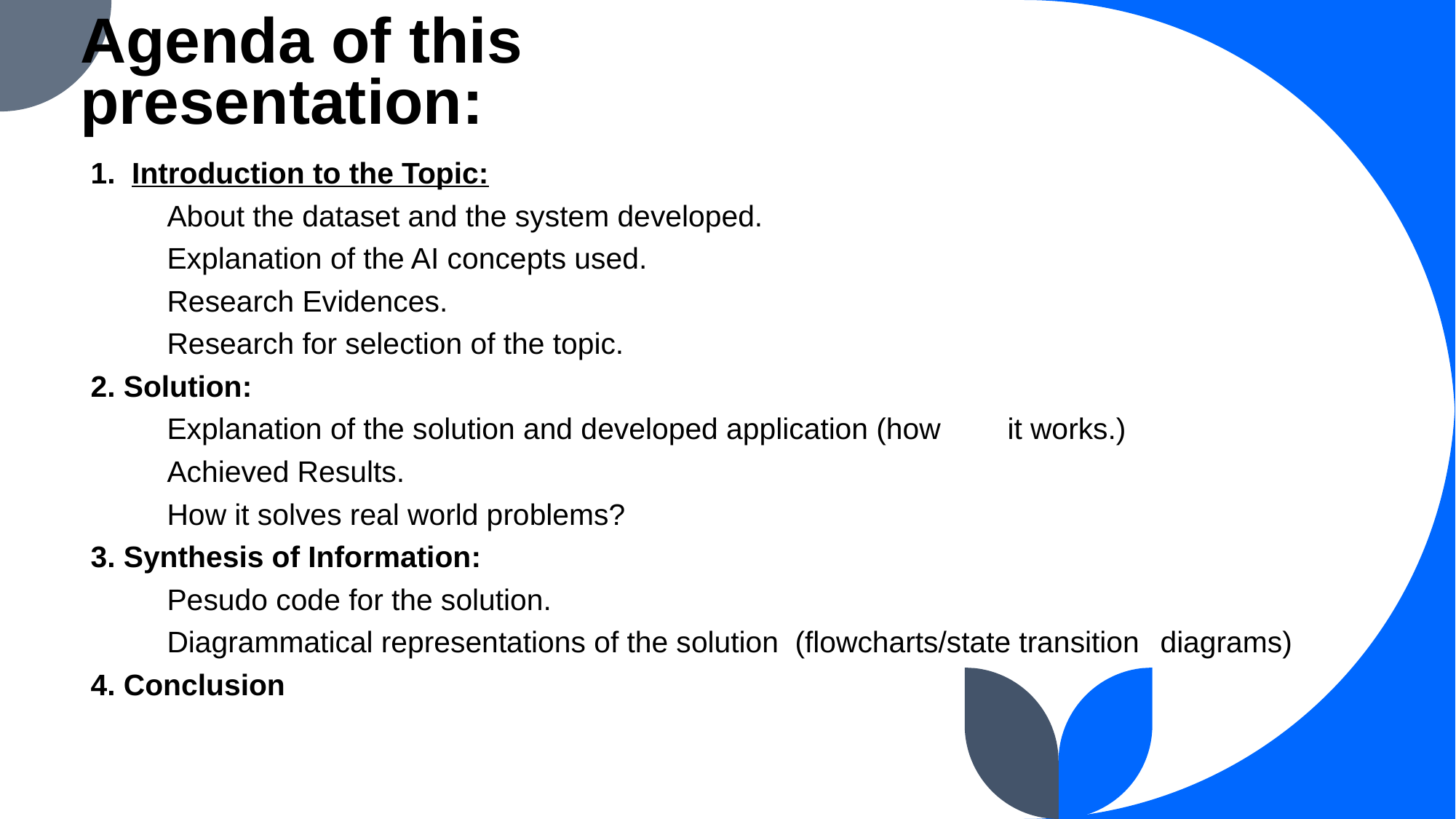

# Agenda of this presentation:
1.  Introduction to the Topic:
	About the dataset and the system developed.
	Explanation of the AI concepts used.
	Research Evidences.
	Research for selection of the topic.
2. Solution:
	Explanation of the solution and developed application (how 	it works.)
	Achieved Results.
	How it solves real world problems?
3. Synthesis of Information:
	Pesudo code for the solution.
	Diagrammatical representations of the solution  (flowcharts/state transition 	diagrams)
4. Conclusion